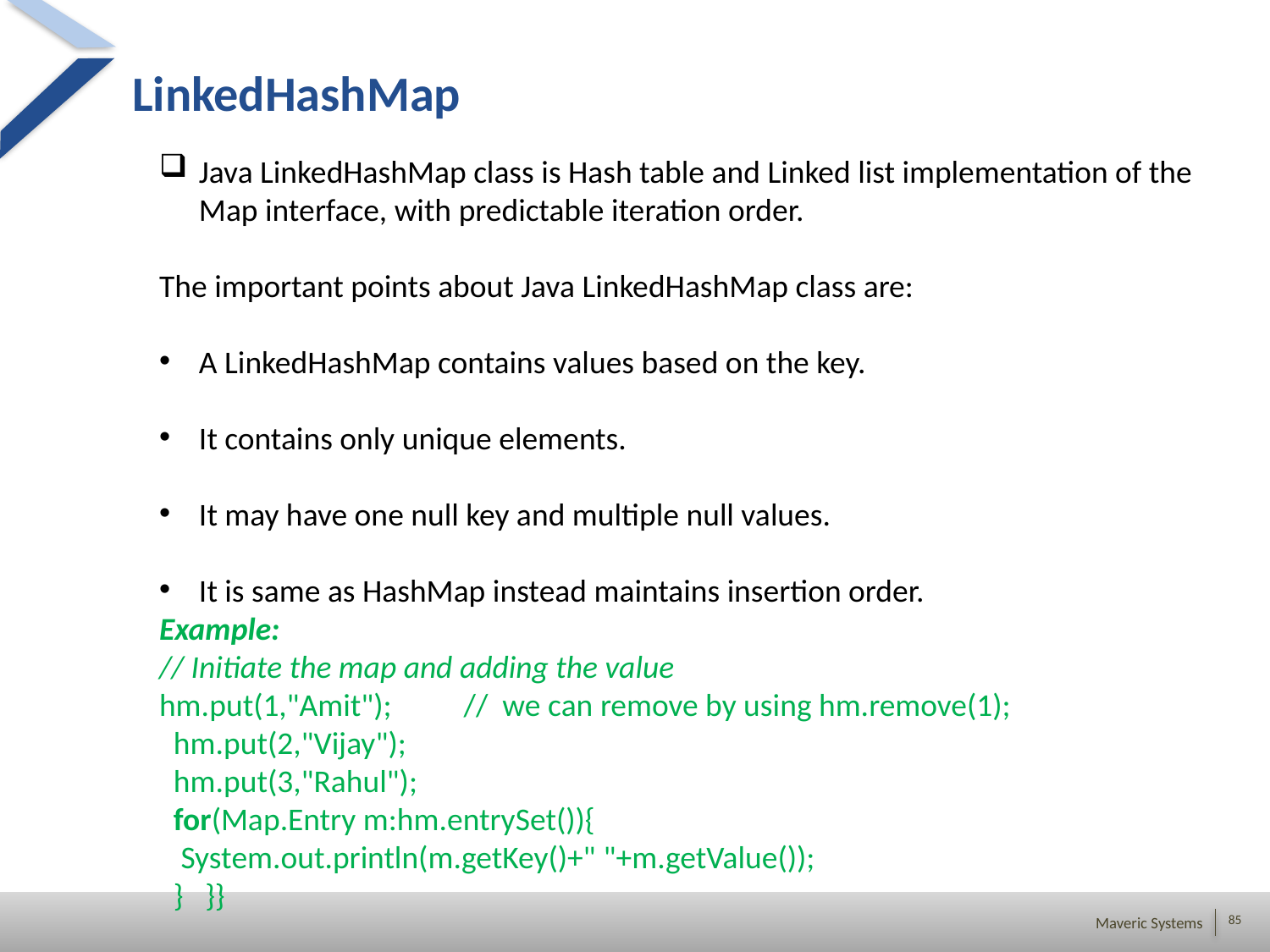

LinkedHashMap

Java LinkedHashMap class is Hash table and Linked list implementation of the Map interface, with predictable iteration order.

The important points about Java LinkedHashMap class are:

A LinkedHashMap contains values based on the key.

It contains only unique elements.

It may have one null key and multiple null values.

It is same as HashMap instead maintains insertion order.
Example:
// Initiate the map and adding the value
hm.put(1,"Amit");          //  we can remove by using hm.remove(1);
  hm.put(2,"Vijay");
  hm.put(3,"Rahul");
  for(Map.Entry m:hm.entrySet()){
   System.out.println(m.getKey()+" "+m.getValue());
  }   }}

Output: 1 Amit  2 Vijay  3 Rahul